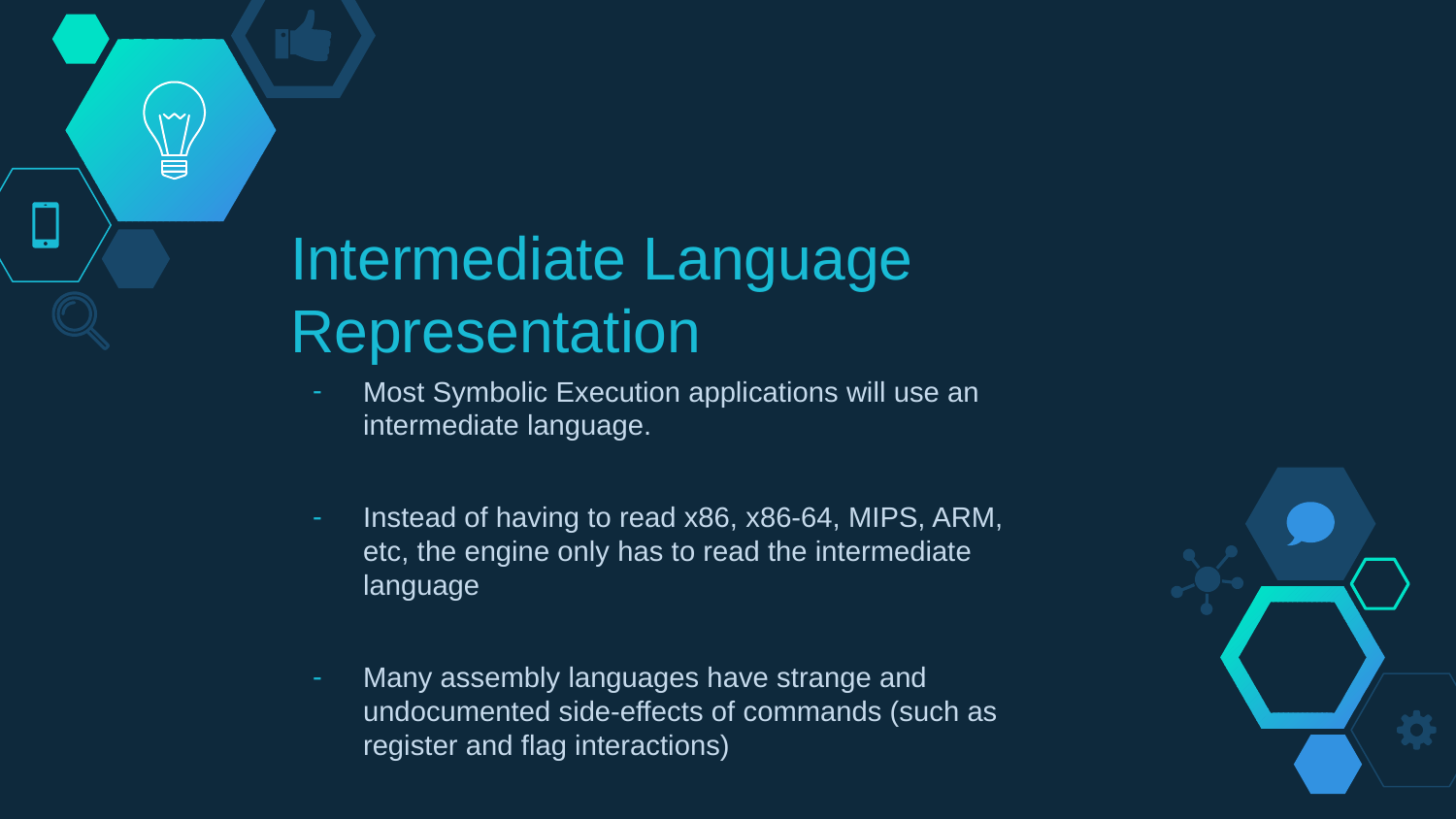

# Intermediate Language Representation
Most Symbolic Execution applications will use an intermediate language.

Instead of having to read x86, x86-64, MIPS, ARM, etc, the engine only has to read the intermediate language

Many assembly languages have strange and undocumented side-effects of commands (such as register and flag interactions)